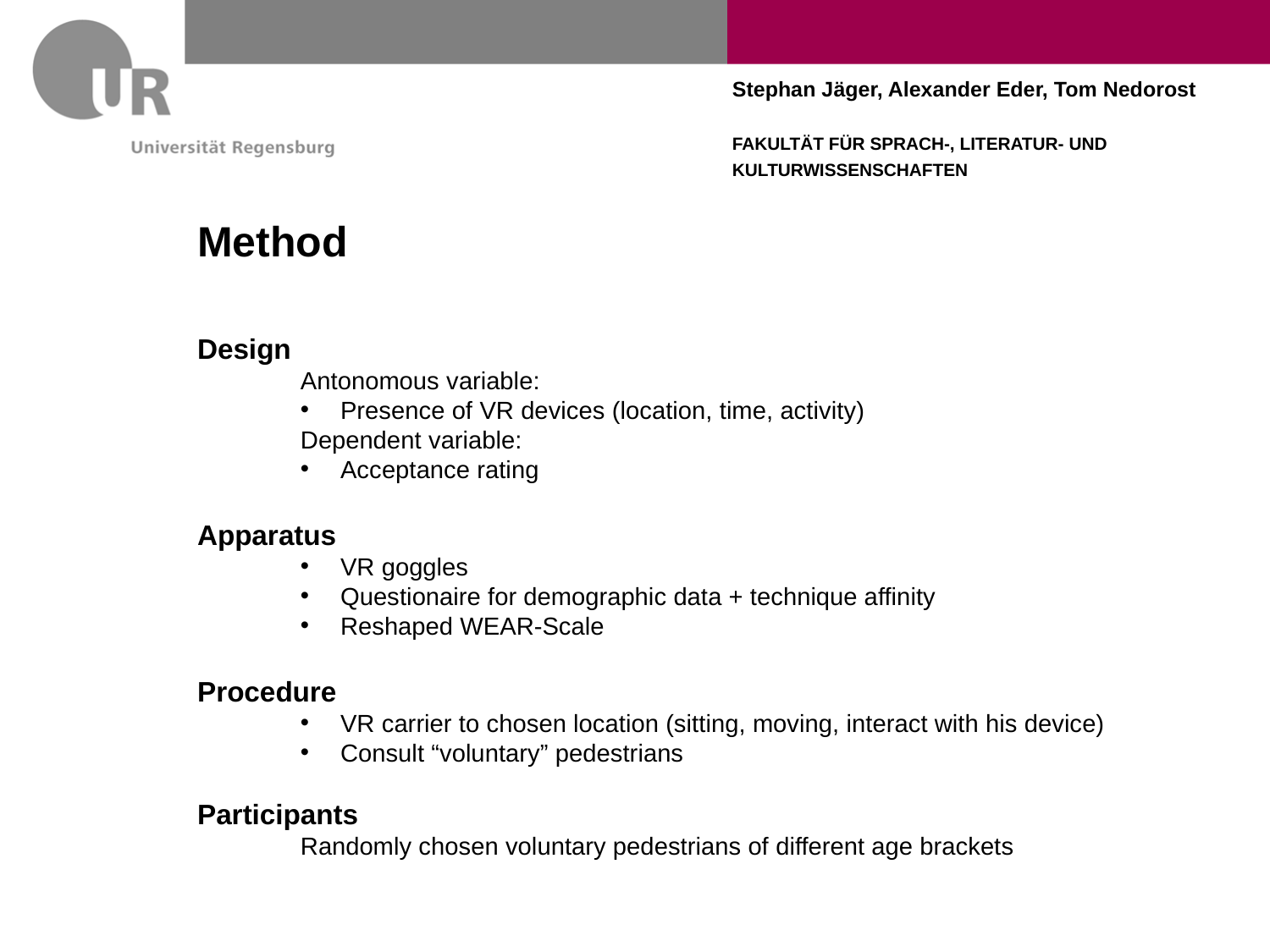

# Method
Design
Antonomous variable:
Presence of VR devices (location, time, activity)
Dependent variable:
Acceptance rating

Apparatus
VR goggles
Questionaire for demographic data + technique affinity
Reshaped WEAR-Scale

Procedure
VR carrier to chosen location (sitting, moving, interact with his device)
Consult “voluntary” pedestrians

Participants
Randomly chosen voluntary pedestrians of different age brackets